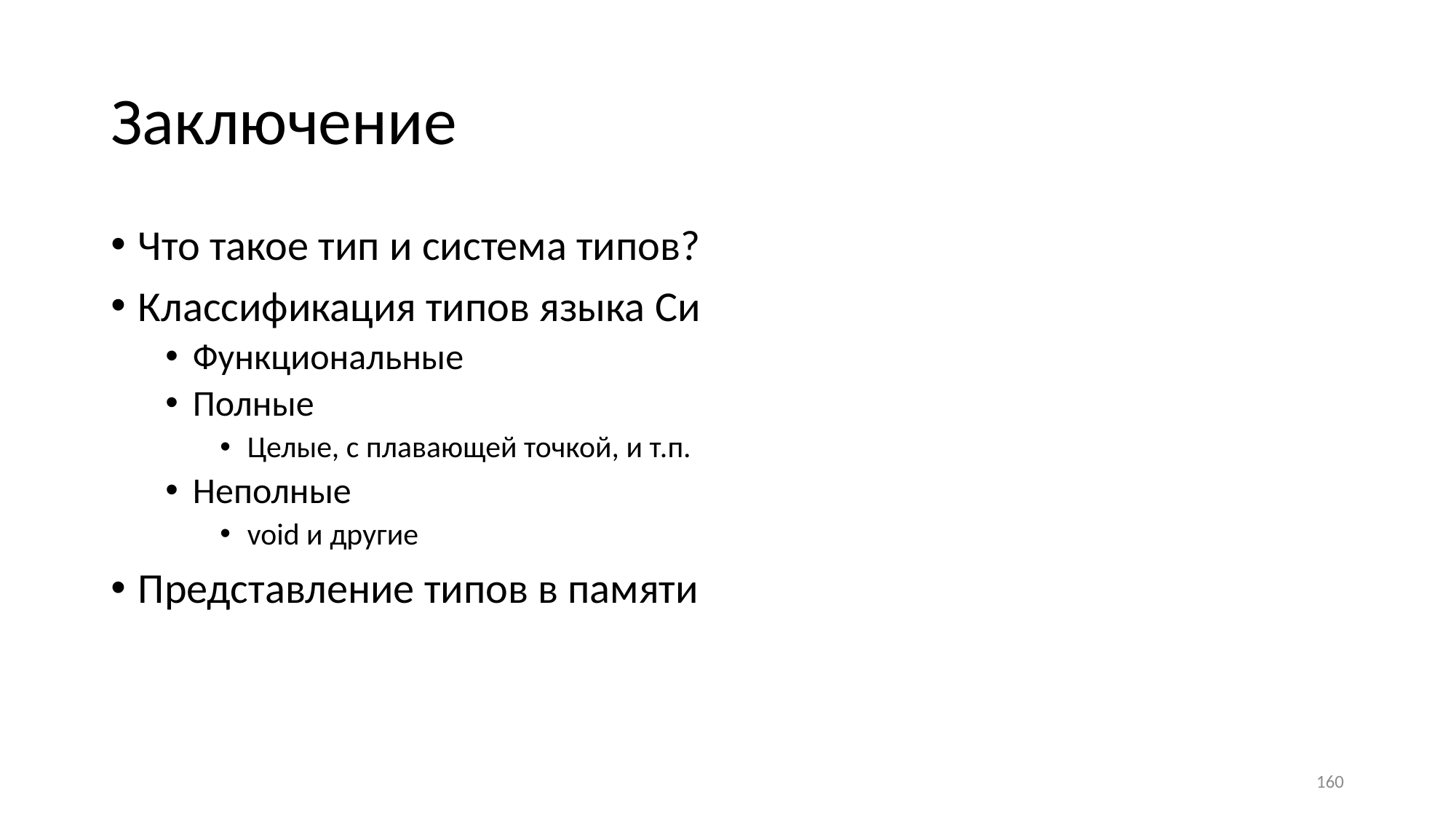

# Заключение
Что такое тип и система типов?
Классификация типов языка Си
Функциональные
Полные
Целые, с плавающей точкой, и т.п.
Неполные
void и другие
Представление типов в памяти

160